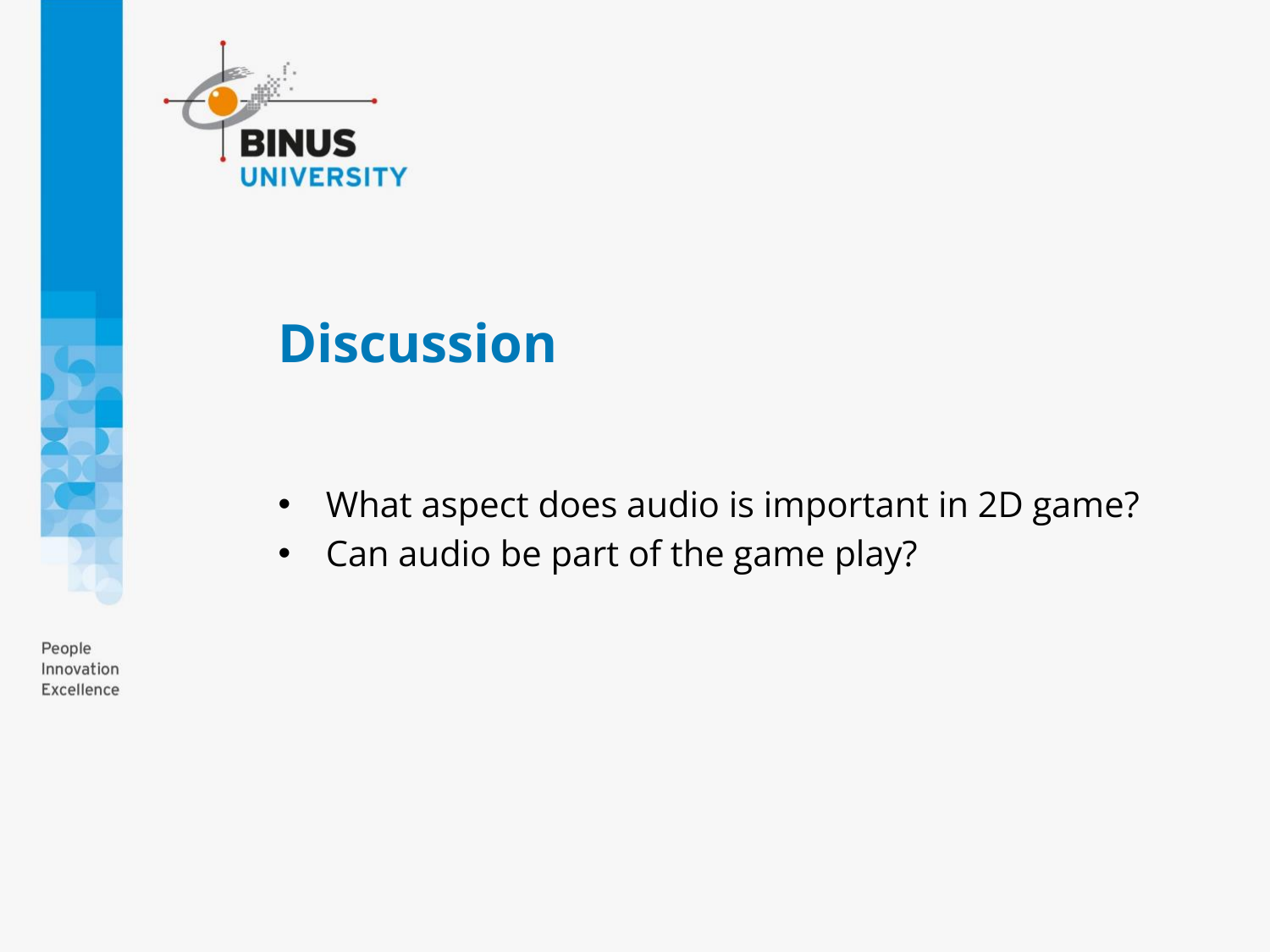

# Discussion
What aspect does audio is important in 2D game?
Can audio be part of the game play?